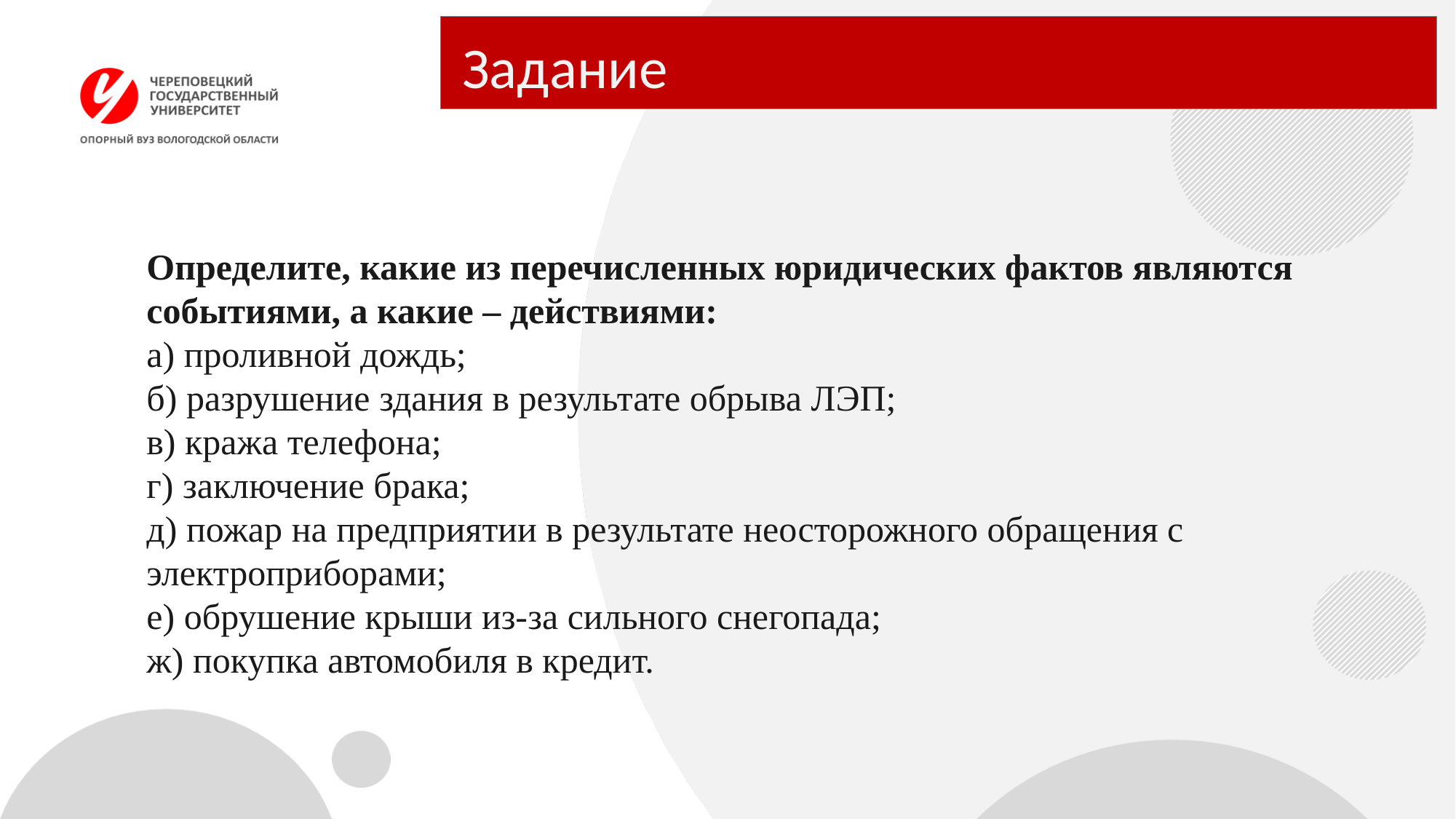

# Задание
Определите, какие из перечисленных юридических фактов являются событиями, а какие – действиями:
а) проливной дождь;
б) разрушение здания в результате обрыва ЛЭП;
в) кража телефона;
г) заключение брака;
д) пожар на предприятии в результате неосторожного обращения с электроприборами;
е) обрушение крыши из-за сильного снегопада;
ж) покупка автомобиля в кредит.